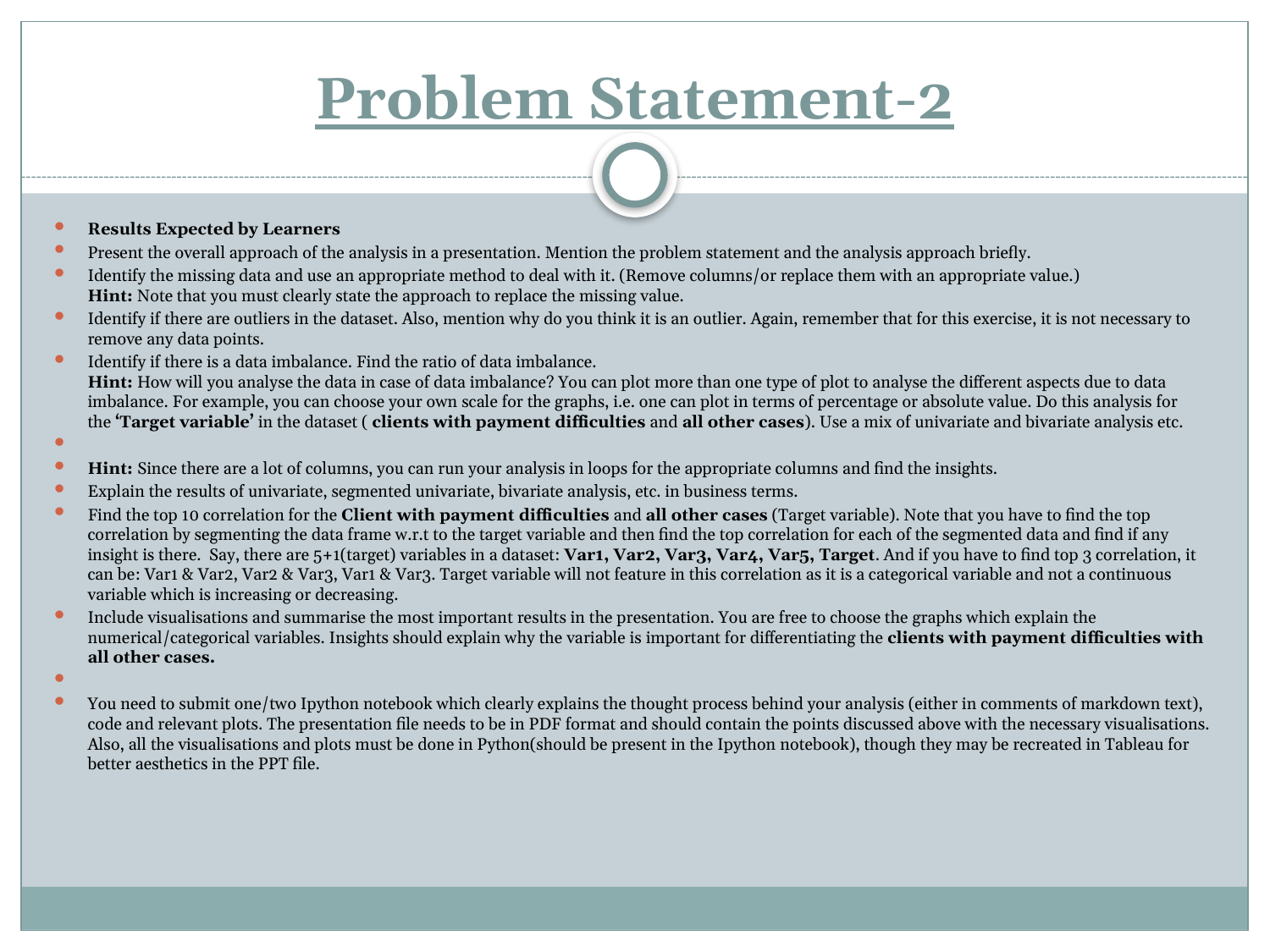

# Problem Statement-2
Results Expected by Learners
Present the overall approach of the analysis in a presentation. Mention the problem statement and the analysis approach briefly.
Identify the missing data and use an appropriate method to deal with it. (Remove columns/or replace them with an appropriate value.)
Hint: Note that you must clearly state the approach to replace the missing value.
Identify if there are outliers in the dataset. Also, mention why do you think it is an outlier. Again, remember that for this exercise, it is not necessary to remove any data points.
Identify if there is a data imbalance. Find the ratio of data imbalance.
Hint: How will you analyse the data in case of data imbalance? You can plot more than one type of plot to analyse the different aspects due to data imbalance. For example, you can choose your own scale for the graphs, i.e. one can plot in terms of percentage or absolute value. Do this analysis for the ‘Target variable’ in the dataset ( clients with payment difficulties and all other cases). Use a mix of univariate and bivariate analysis etc.

Hint: Since there are a lot of columns, you can run your analysis in loops for the appropriate columns and find the insights.
Explain the results of univariate, segmented univariate, bivariate analysis, etc. in business terms.
Find the top 10 correlation for the Client with payment difficulties and all other cases (Target variable). Note that you have to find the top correlation by segmenting the data frame w.r.t to the target variable and then find the top correlation for each of the segmented data and find if any insight is there.  Say, there are 5+1(target) variables in a dataset: Var1, Var2, Var3, Var4, Var5, Target. And if you have to find top 3 correlation, it can be: Var1 & Var2, Var2 & Var3, Var1 & Var3. Target variable will not feature in this correlation as it is a categorical variable and not a continuous variable which is increasing or decreasing.
Include visualisations and summarise the most important results in the presentation. You are free to choose the graphs which explain the numerical/categorical variables. Insights should explain why the variable is important for differentiating the clients with payment difficulties with all other cases.

You need to submit one/two Ipython notebook which clearly explains the thought process behind your analysis (either in comments of markdown text), code and relevant plots. The presentation file needs to be in PDF format and should contain the points discussed above with the necessary visualisations. Also, all the visualisations and plots must be done in Python(should be present in the Ipython notebook), though they may be recreated in Tableau for better aesthetics in the PPT file.